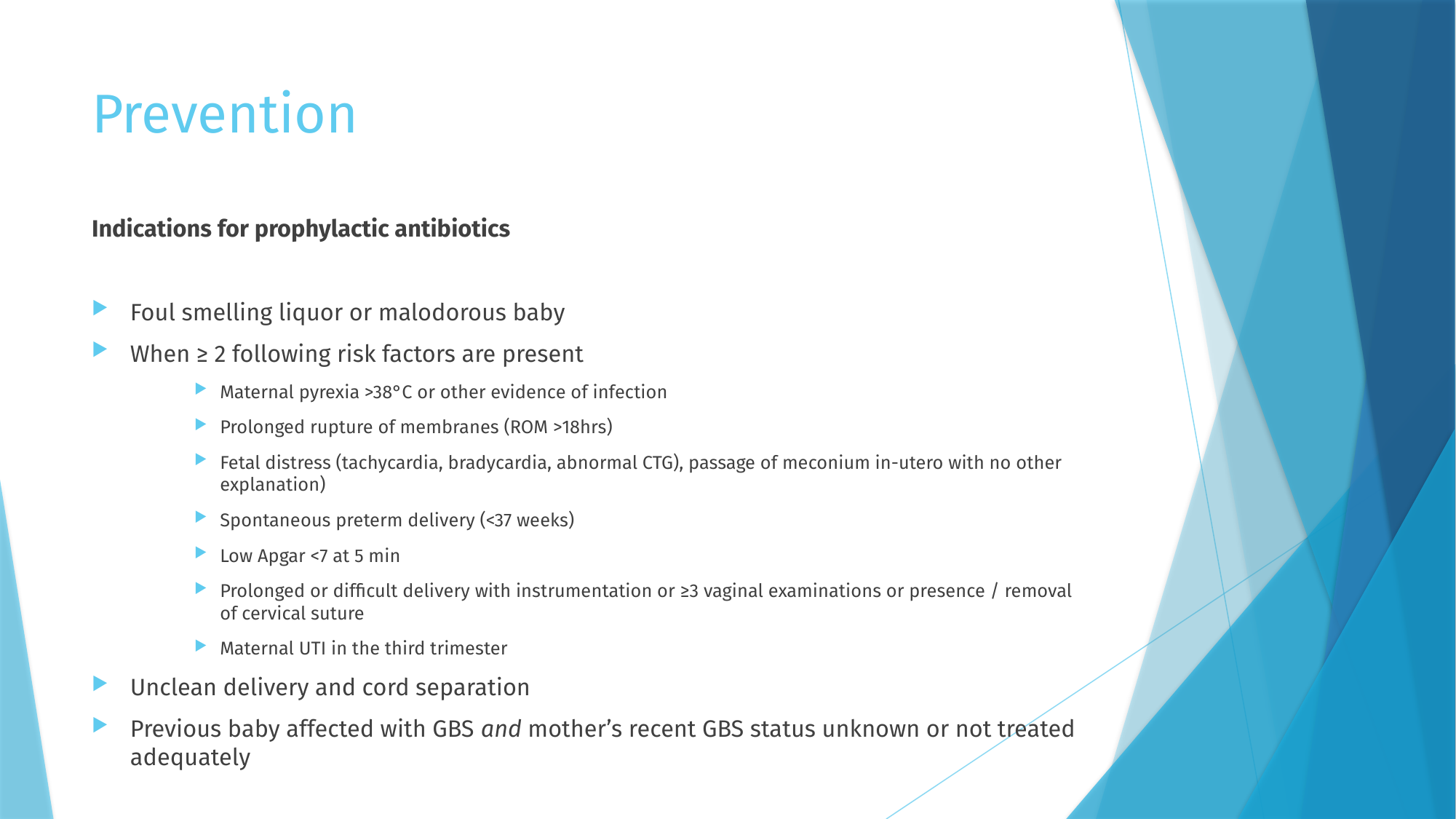

# Prevention
Indications for prophylactic antibiotics

Foul smelling liquor or malodorous baby
When ≥ 2 following risk factors are present
Maternal pyrexia >38°C or other evidence of infection
Prolonged rupture of membranes (ROM >18hrs)
Fetal distress (tachycardia, bradycardia, abnormal CTG), passage of meconium in-utero with no other explanation)
Spontaneous preterm delivery (<37 weeks)
Low Apgar <7 at 5 min
Prolonged or difficult delivery with instrumentation or ≥3 vaginal examinations or presence / removal of cervical suture
Maternal UTI in the third trimester
Unclean delivery and cord separation
Previous baby affected with GBS and mother’s recent GBS status unknown or not treated adequately